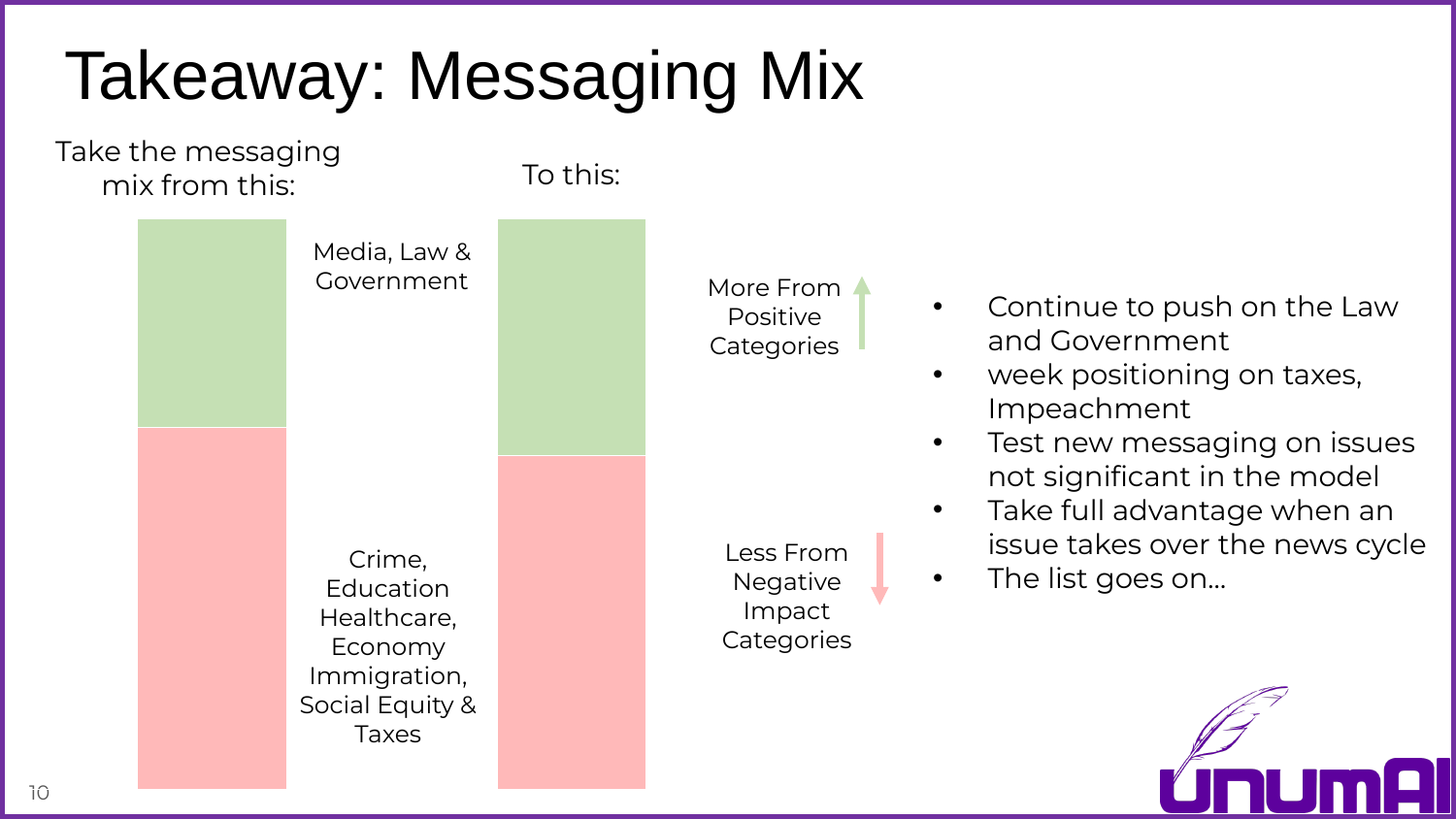

# Takeaway: Messaging Mix
Take the messaging mix from this:
To this:

### Chart

| Category | Not Significant | Positive |
|---|---|---|
| Series 1 | 0.5340626553953257 | 0.30830432620586773 |
| Series 2 | 0.5340626553953257 | 0.37830432620586774 |
Media, Law & Government
More From Positive Categories
Continue to push on the Law and Government
week positioning on taxes, Impeachment
Test new messaging on issues not significant in the model
Take full advantage when an issue takes over the news cycle
The list goes on…
Less From Negative Impact Categories
Crime, Education
Healthcare, Economy
Immigration,
Social Equity &
Taxes

10